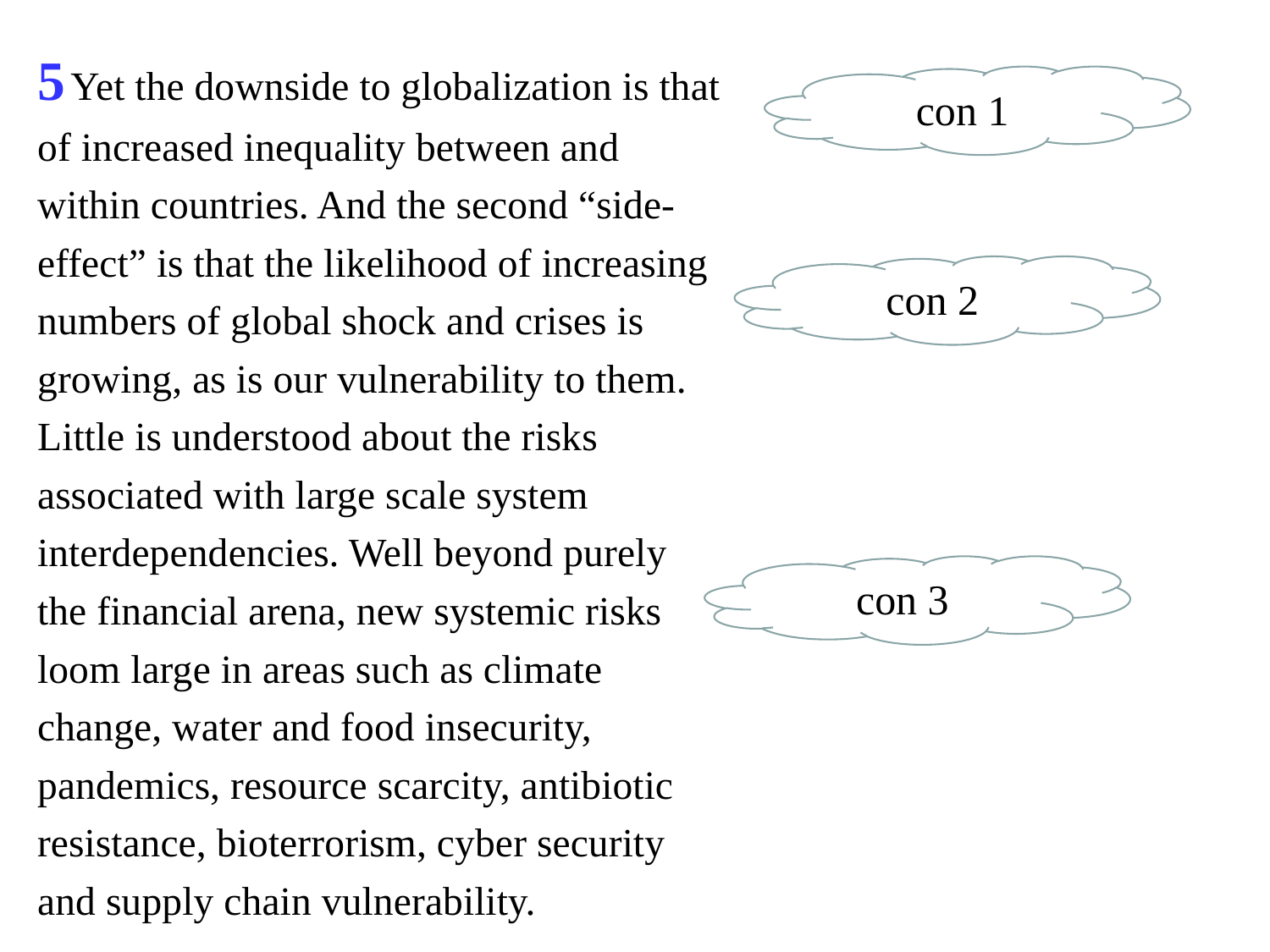

5 Yet the downside to globalization is that of increased inequality between and within countries. And the second “side-effect” is that the likelihood of increasing numbers of global shock and crises is growing, as is our vulnerability to them. Little is understood about the risks associated with large scale system interdependencies. Well beyond purely the financial arena, new systemic risks loom large in areas such as climate change, water and food insecurity, pandemics, resource scarcity, antibiotic resistance, bioterrorism, cyber security and supply chain vulnerability.
con 1
con 2
con 3